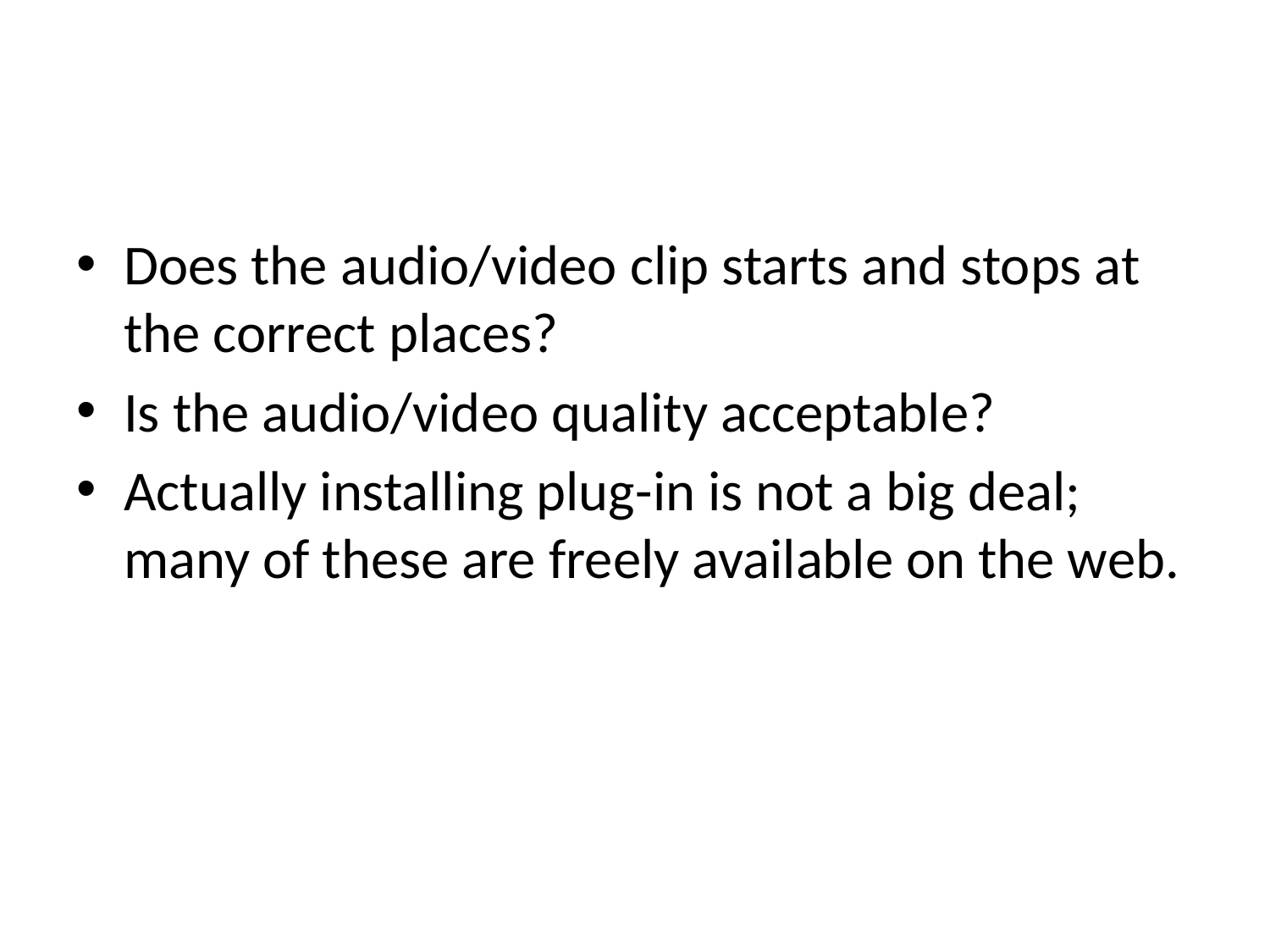

#
Does the audio/video clip starts and stops at the correct places?
Is the audio/video quality acceptable?
Actually installing plug-in is not a big deal; many of these are freely available on the web.